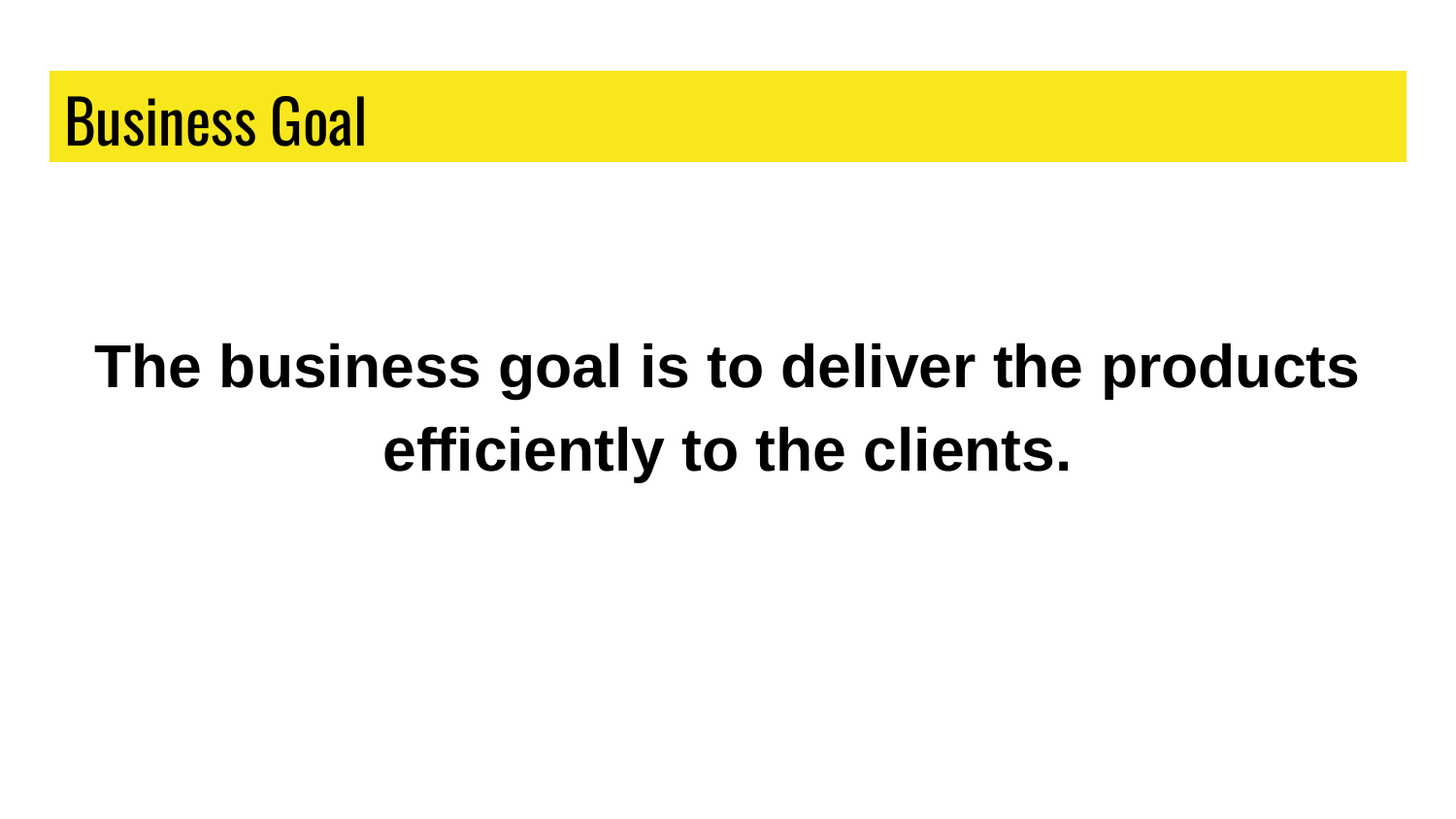

# Business Goal

The business goal is to deliver the products efficiently to the clients.